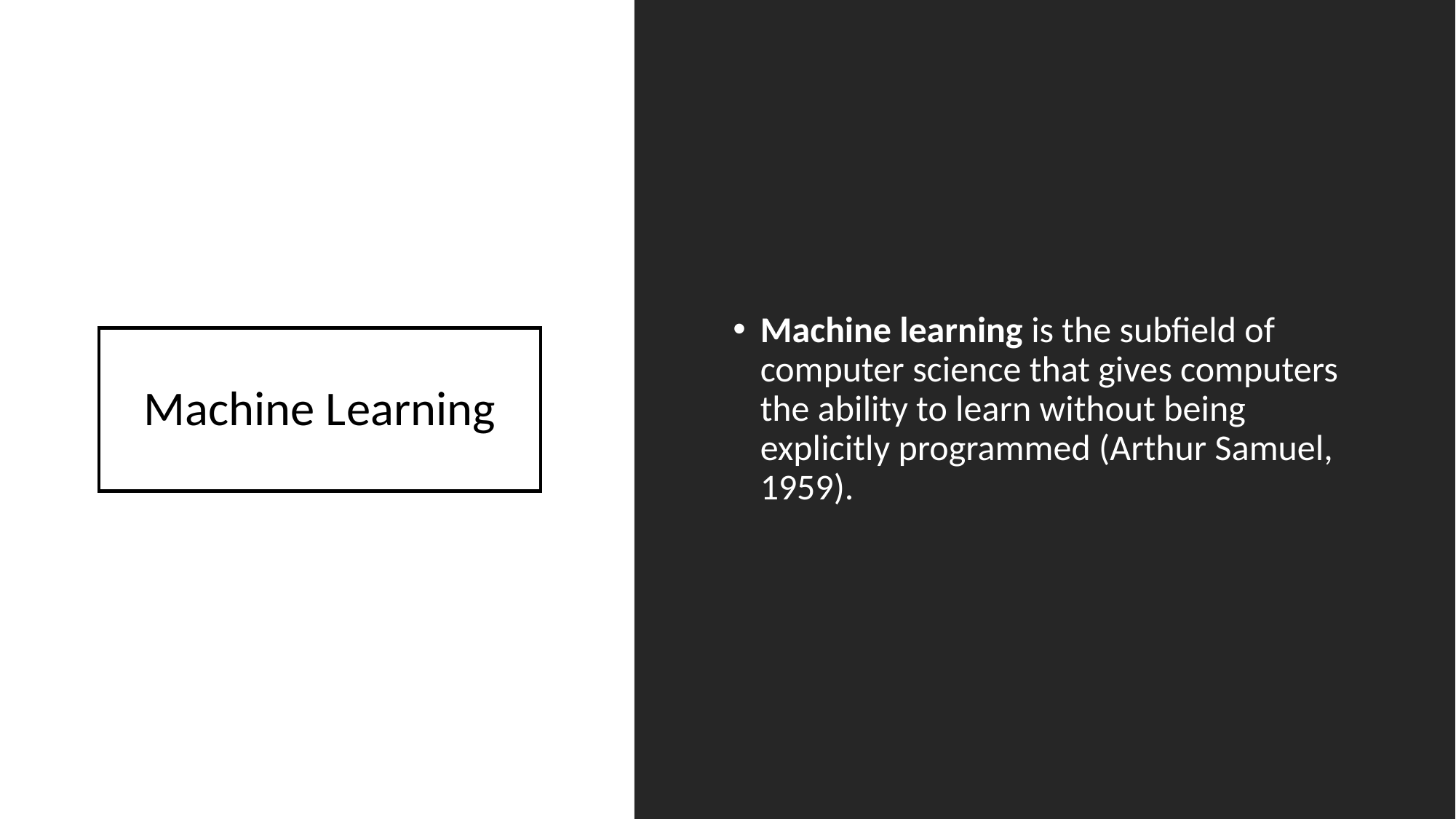

Machine learning is the subfield of computer science that gives computers the ability to learn without being explicitly programmed (Arthur Samuel, 1959).
# Machine Learning